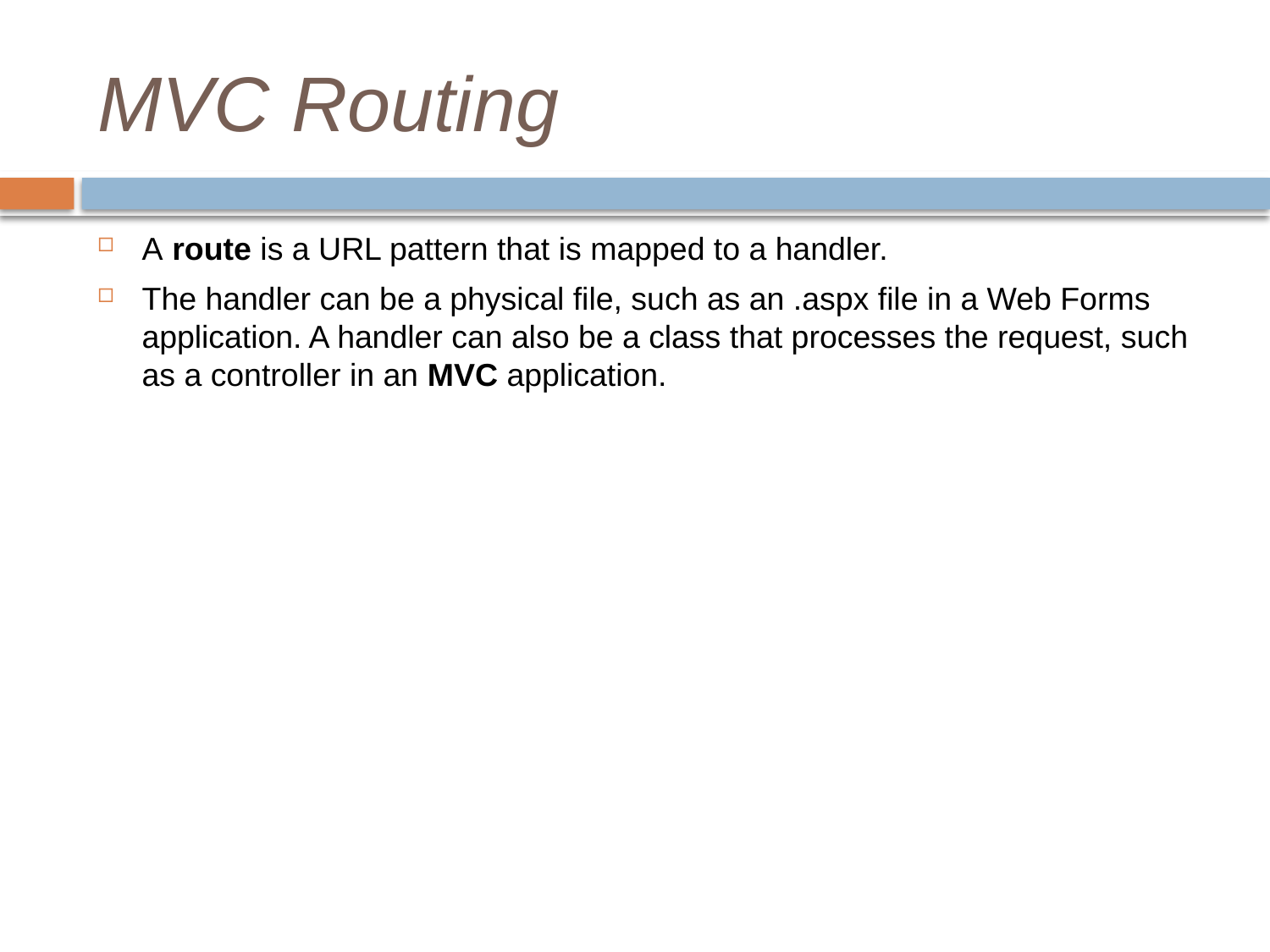

# MVC Routing
A route is a URL pattern that is mapped to a handler.
The handler can be a physical file, such as an .aspx file in a Web Forms application. A handler can also be a class that processes the request, such as a controller in an MVC application.